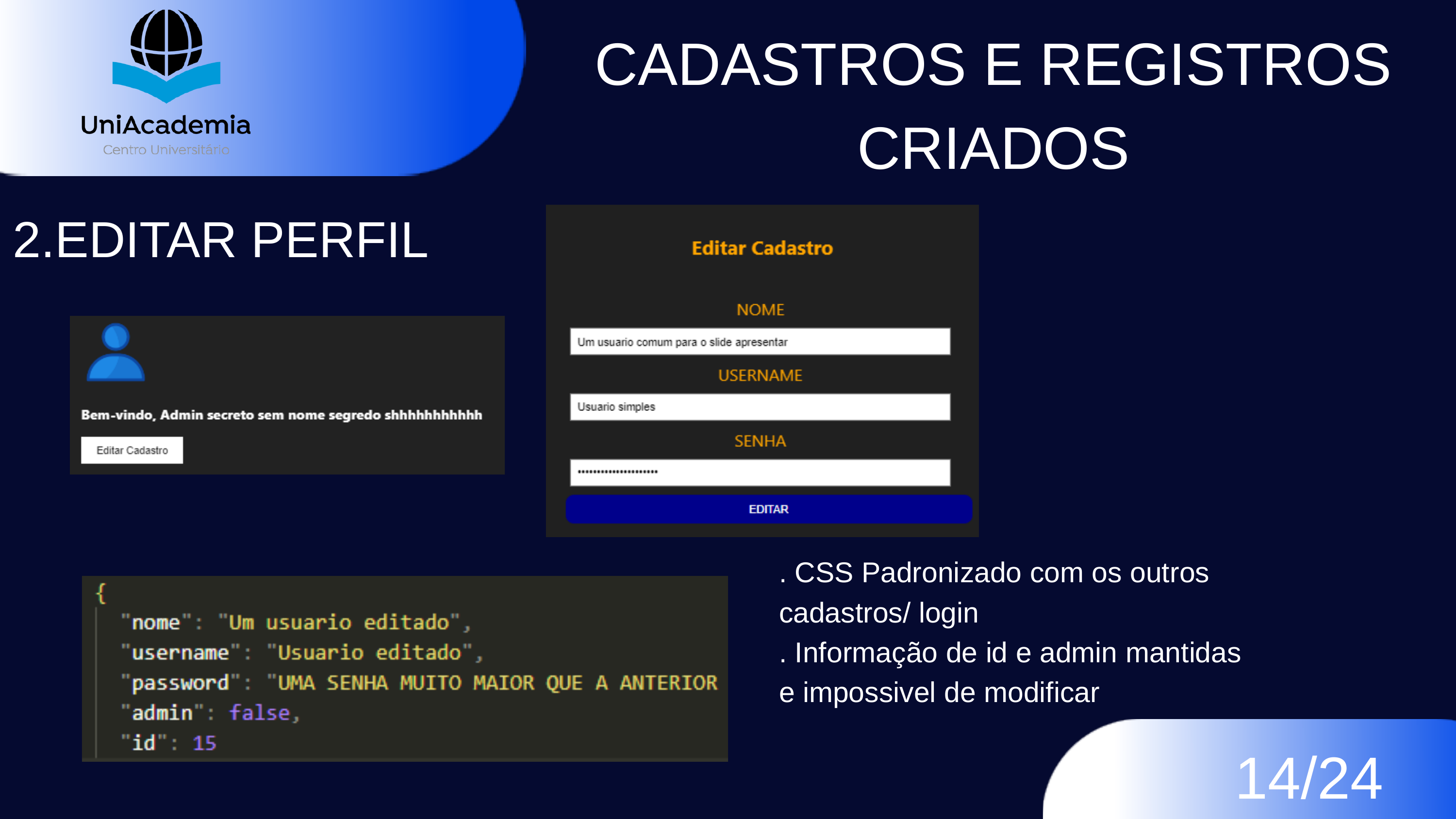

CADASTROS E REGISTROS CRIADOS
2.EDITAR PERFIL

. CSS Padronizado com os outros cadastros/ login
. Informação de id e admin mantidas e impossivel de modificar

14/24